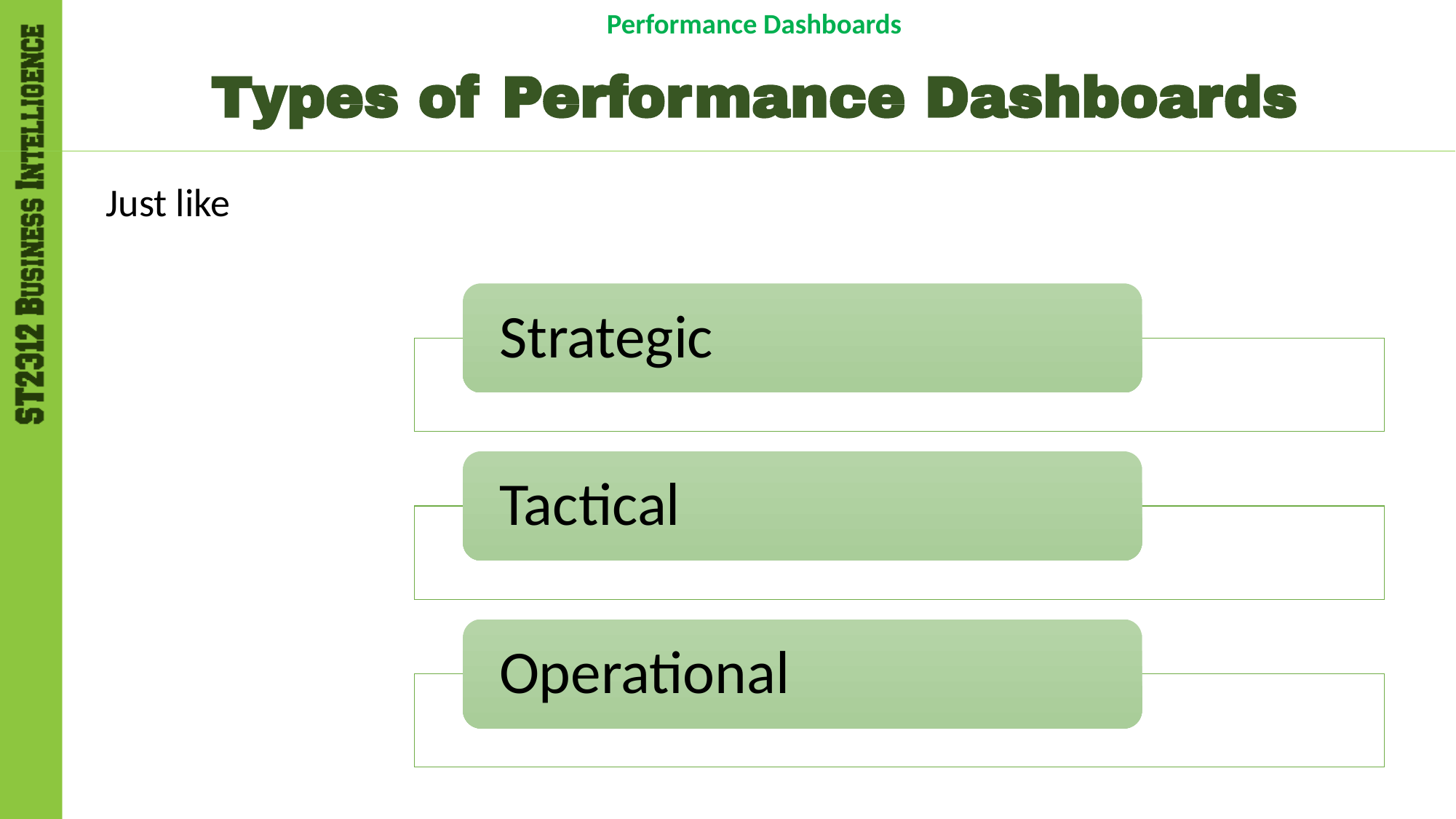

Performance Dashboards
# Types of Performance Dashboards
Just like
Strategic
Tactical
Operational